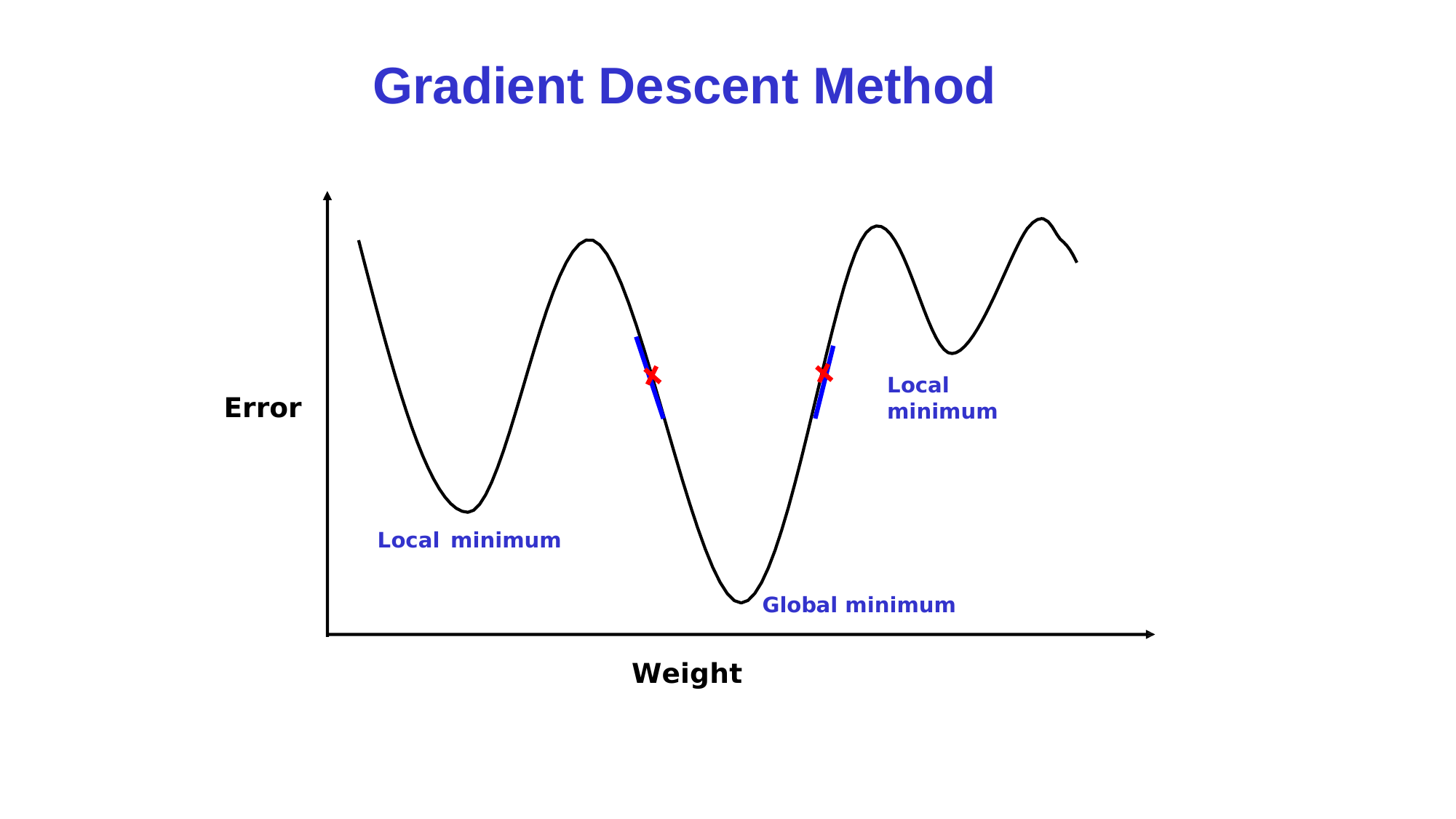

# Gradient Descent Method

Local  minimum
Error
Local  minimum

Global minimum

Weight

15